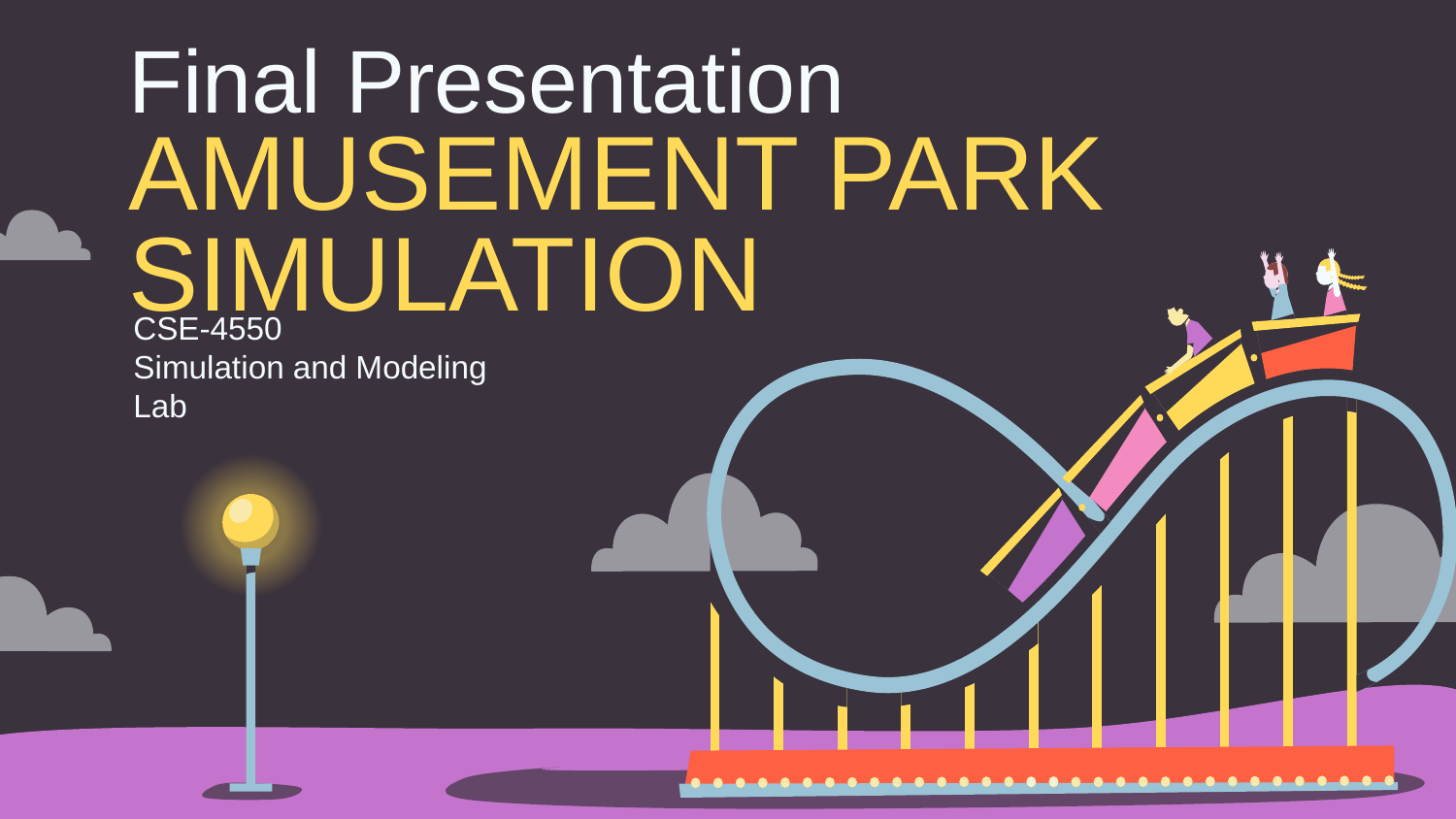

# Final Presentation AMUSEMENT PARK SIMULATION

CSE-4550
Simulation and Modeling Lab